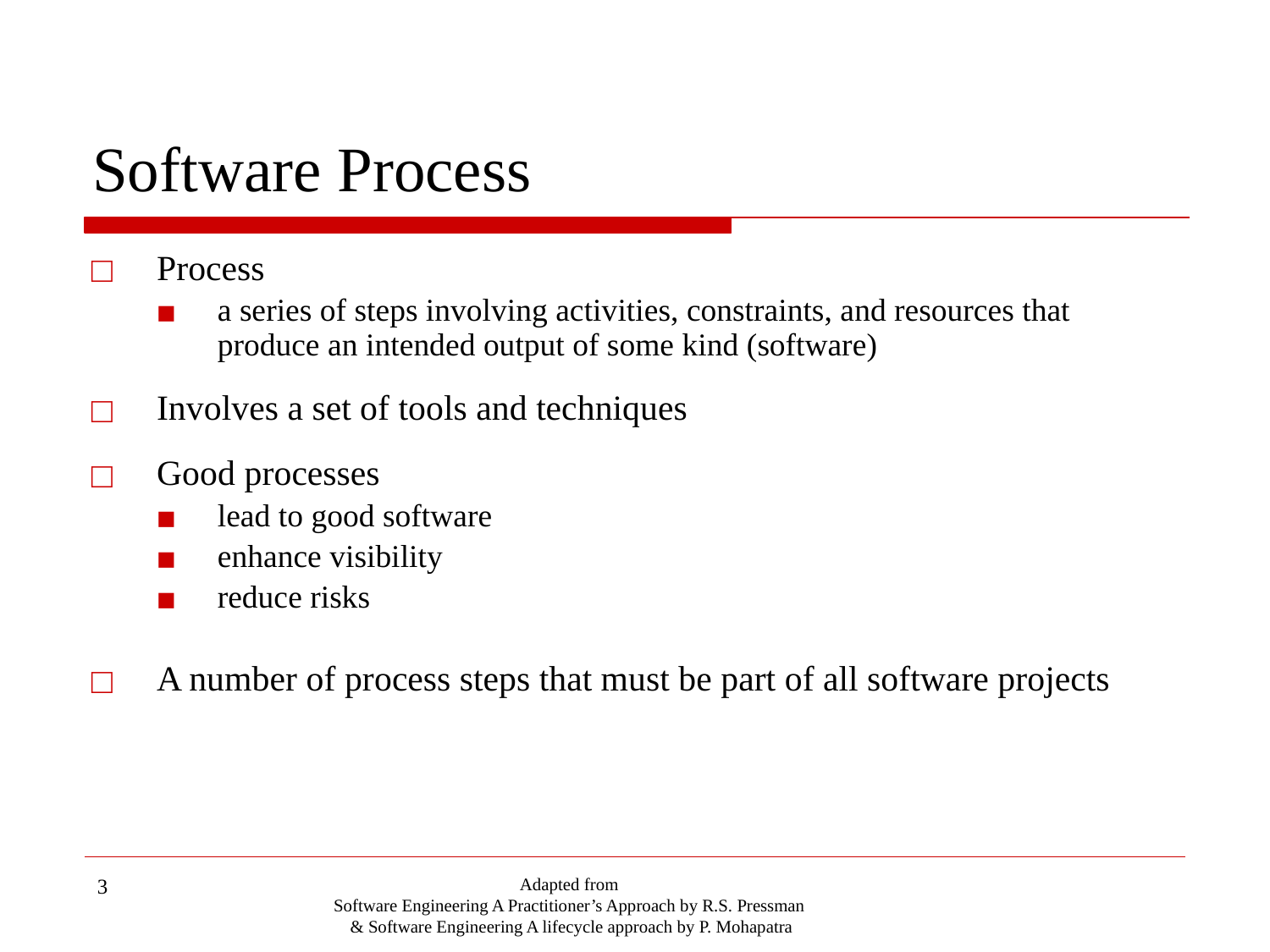

# Software Process
Process
a series of steps involving activities, constraints, and resources that produce an intended output of some kind (software)

Involves a set of tools and techniques

Good processes
lead to good software
enhance visibility
reduce risks

A number of process steps that must be part of all software projects

3
Adapted from
Software Engineering A Practitioner’s Approach by R.S. Pressman
& Software Engineering A lifecycle approach by P. Mohapatra